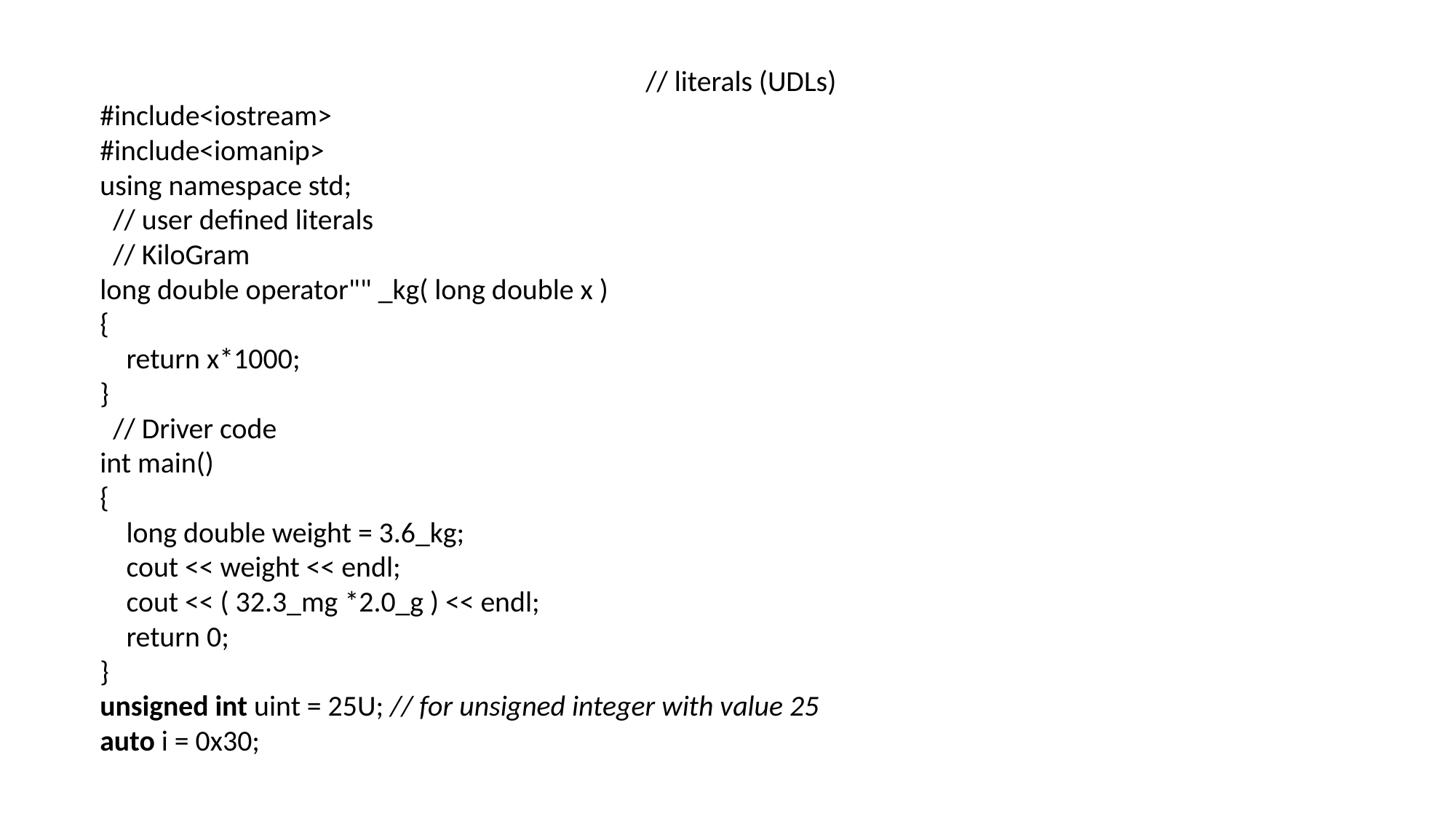

// literals (UDLs)
#include<iostream>
#include<iomanip>
using namespace std;
  // user defined literals
  // KiloGram
long double operator"" _kg( long double x )
{
    return x*1000;
}
  // Driver code
int main()
{
    long double weight = 3.6_kg;
    cout << weight << endl;
    cout << ( 32.3_mg *2.0_g ) << endl;
    return 0;
}
unsigned int uint = 25U; // for unsigned integer with value 25
auto i = 0x30;